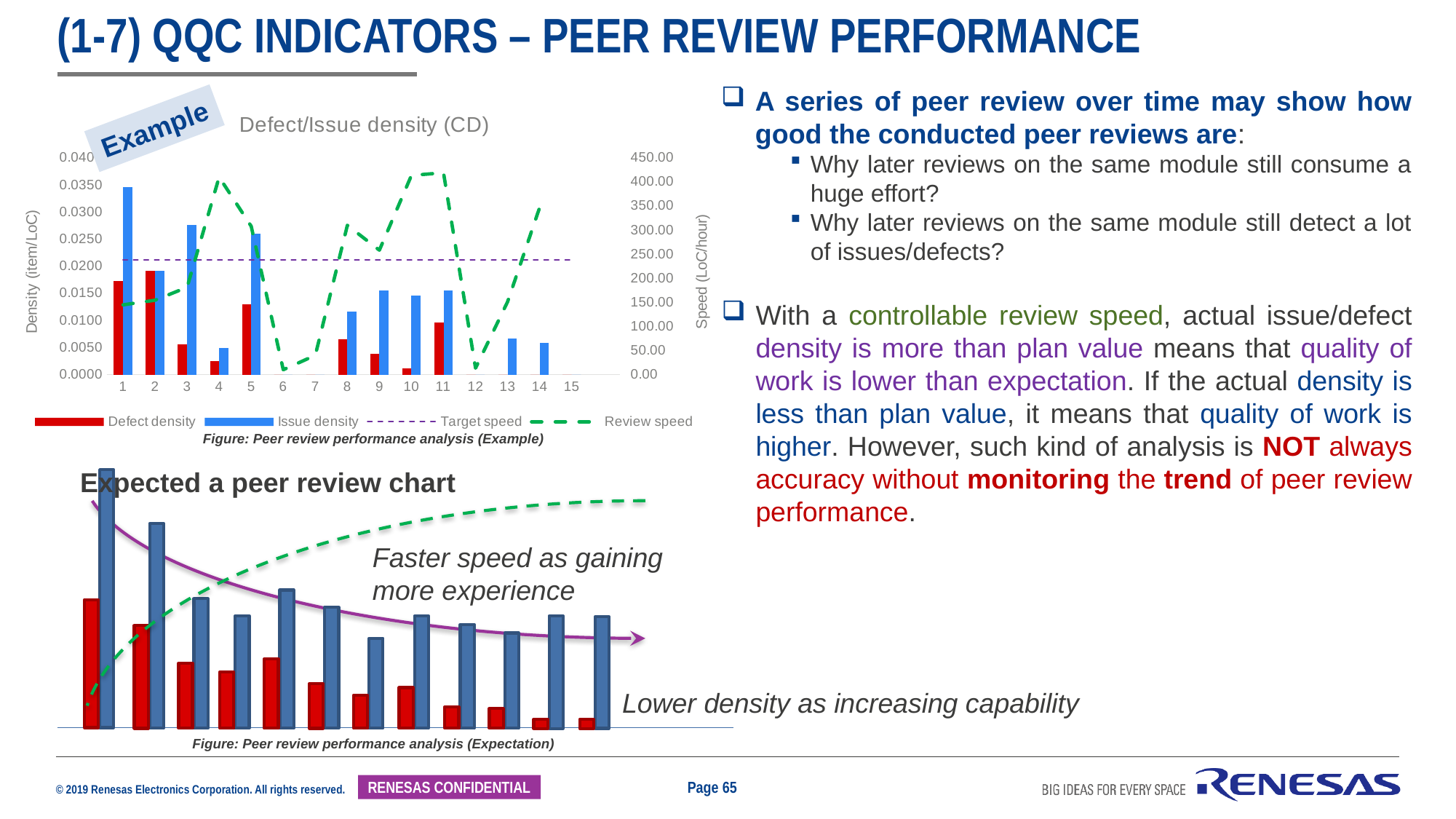

# (1-7) QQC Indicators – Peer review performance
A series of peer review over time may show how good the conducted peer reviews are:
Why later reviews on the same module still consume a huge effort?
Why later reviews on the same module still detect a lot of issues/defects?

With a controllable review speed, actual issue/defect density is more than plan value means that quality of work is lower than expectation. If the actual density is less than plan value, it means that quality of work is higher. However, such kind of analysis is NOT always accuracy without monitoring the trend of peer review performance.

### Chart: Defect/Issue density (CD)

| Category | Defect density | Issue density | Target speed | Review speed |
|---|---|---|---|---|
Example

Expected a peer review chart

Faster speed as gaining more experience

Lower density as increasing capability

Figure: Peer review performance analysis (Example)
Figure: Peer review performance analysis (Expectation)
Page 65